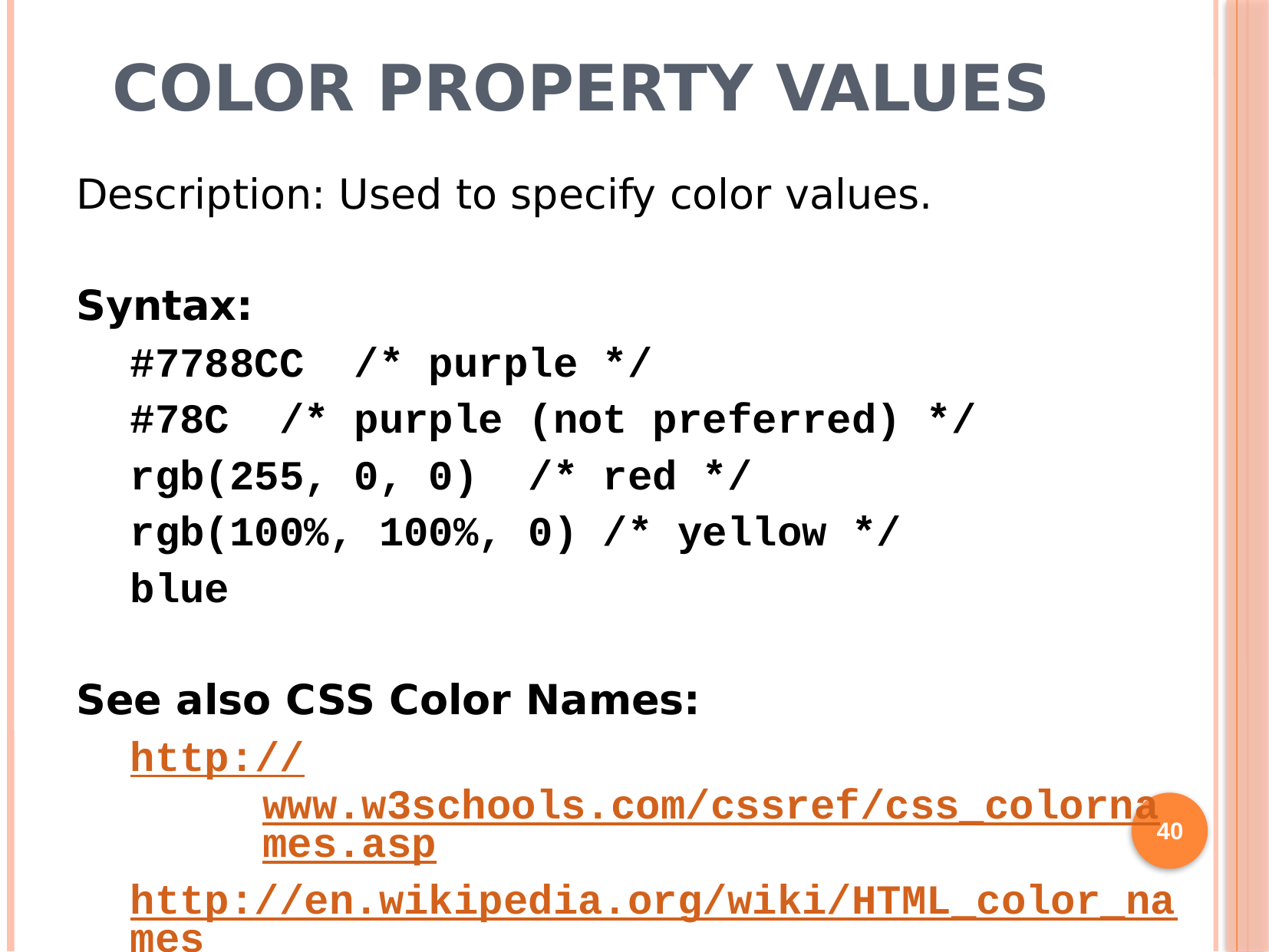

# Color Property Values
Description: Used to specify color values.

Syntax:
#7788CC  /* purple */
#78C  /* purple (not preferred) */
rgb(255, 0, 0)  /* red */
rgb(100%, 100%, 0) /* yellow */
blue

See also CSS Color Names:
http://www.w3schools.com/cssref/css_colornames.asp
http://en.wikipedia.org/wiki/HTML_color_names
40